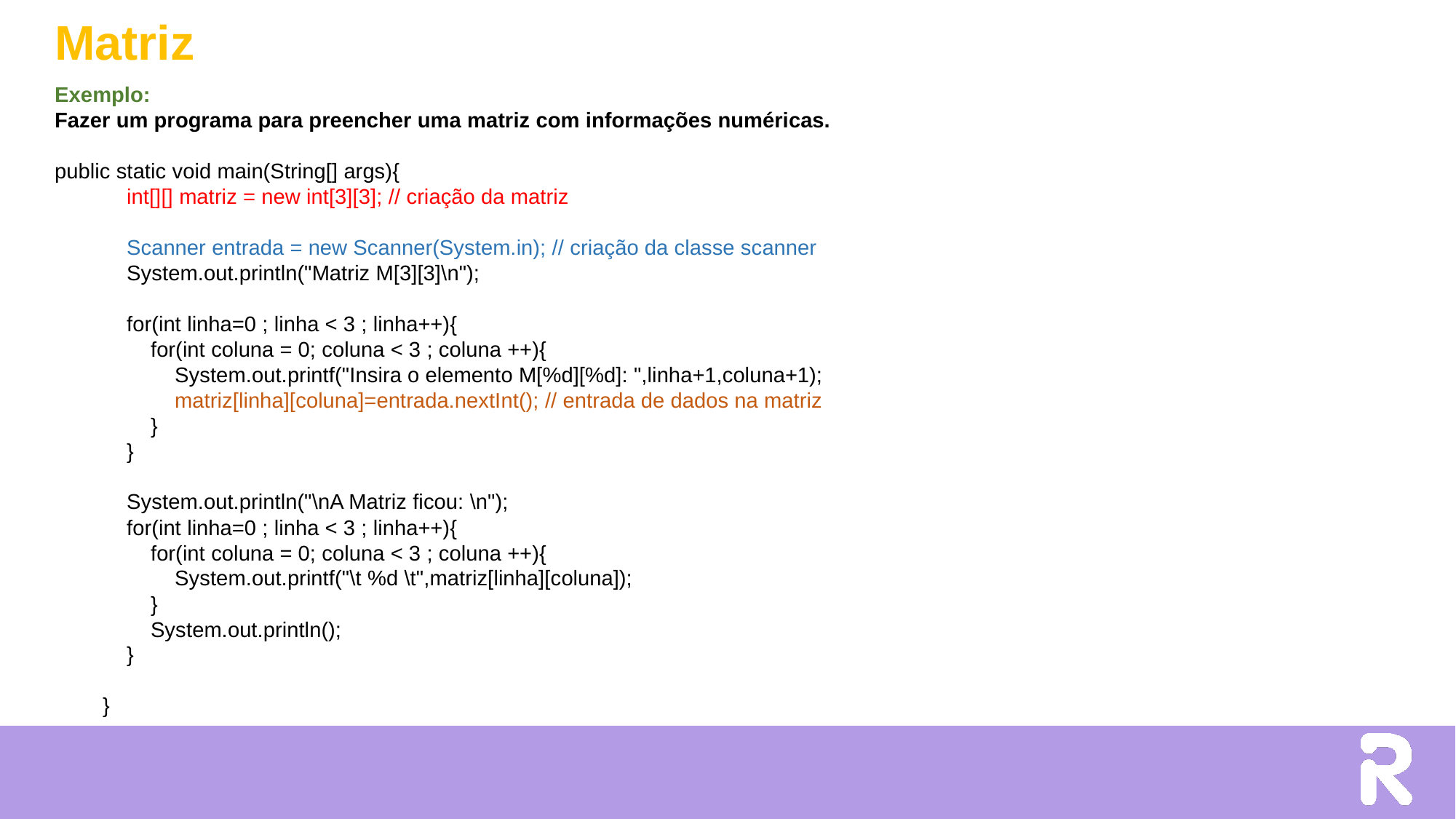

Matriz
Exemplo:
Fazer um programa para preencher uma matriz com informações numéricas.

public static void main(String[] args){
            int[][] matriz = new int[3][3]; // criação da matriz

            Scanner entrada = new Scanner(System.in); // criação da classe scanner
            System.out.println("Matriz M[3][3]\n");

            for(int linha=0 ; linha < 3 ; linha++){
                for(int coluna = 0; coluna < 3 ; coluna ++){
                    System.out.printf("Insira o elemento M[%d][%d]: ",linha+1,coluna+1);
                    matriz[linha][coluna]=entrada.nextInt(); // entrada de dados na matriz
                }
            }

            System.out.println("\nA Matriz ficou: \n");
            for(int linha=0 ; linha < 3 ; linha++){
                for(int coluna = 0; coluna < 3 ; coluna ++){
                    System.out.printf("\t %d \t",matriz[linha][coluna]);
                }
                System.out.println();
            }

        }